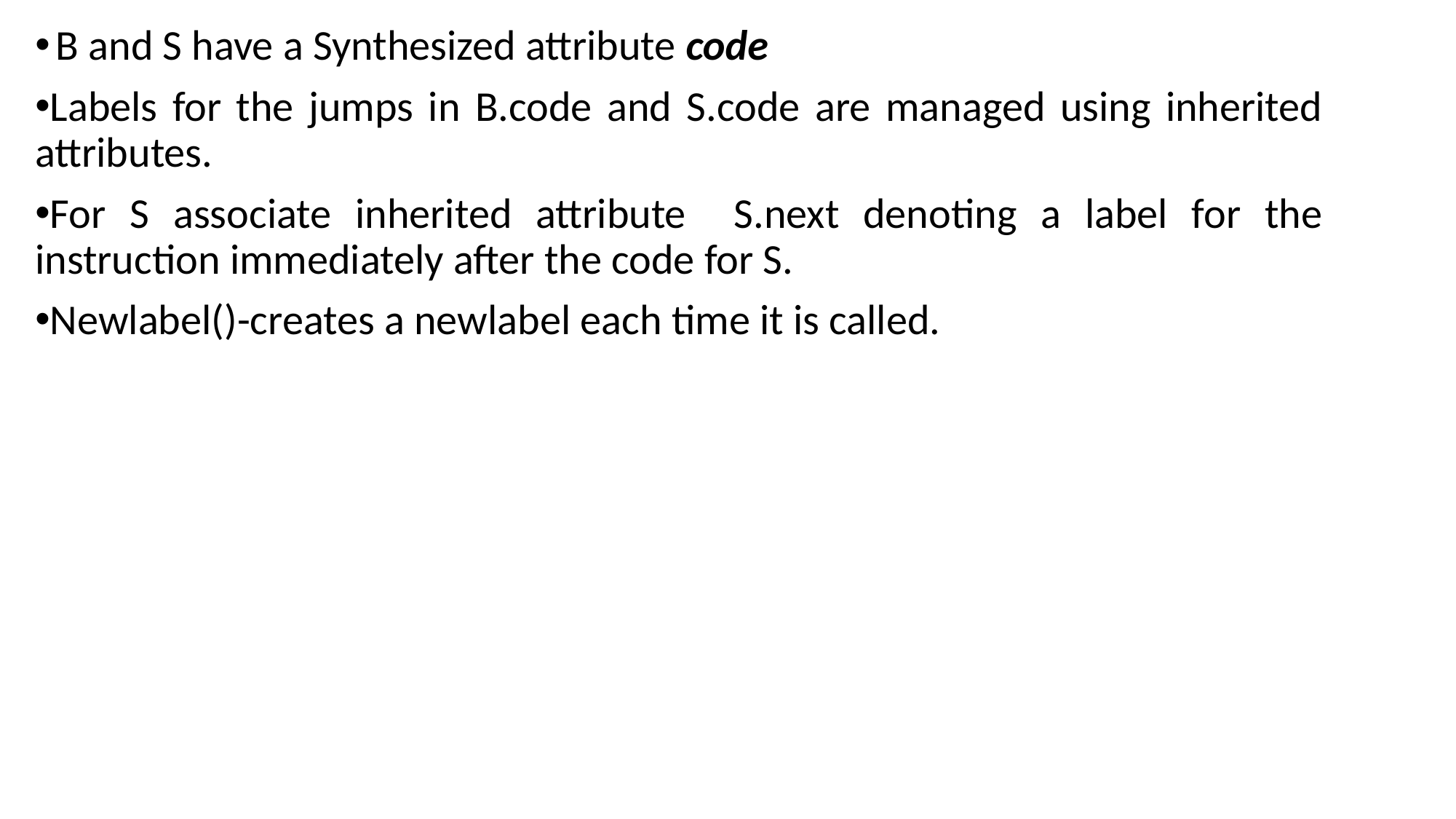

B and S have a Synthesized attribute code
Labels for the jumps in B.code and S.code are managed using inherited attributes.
For S associate inherited attribute  S.next denoting a label for the instruction immediately after the code for S.
Newlabel()-creates a newlabel each time it is called.